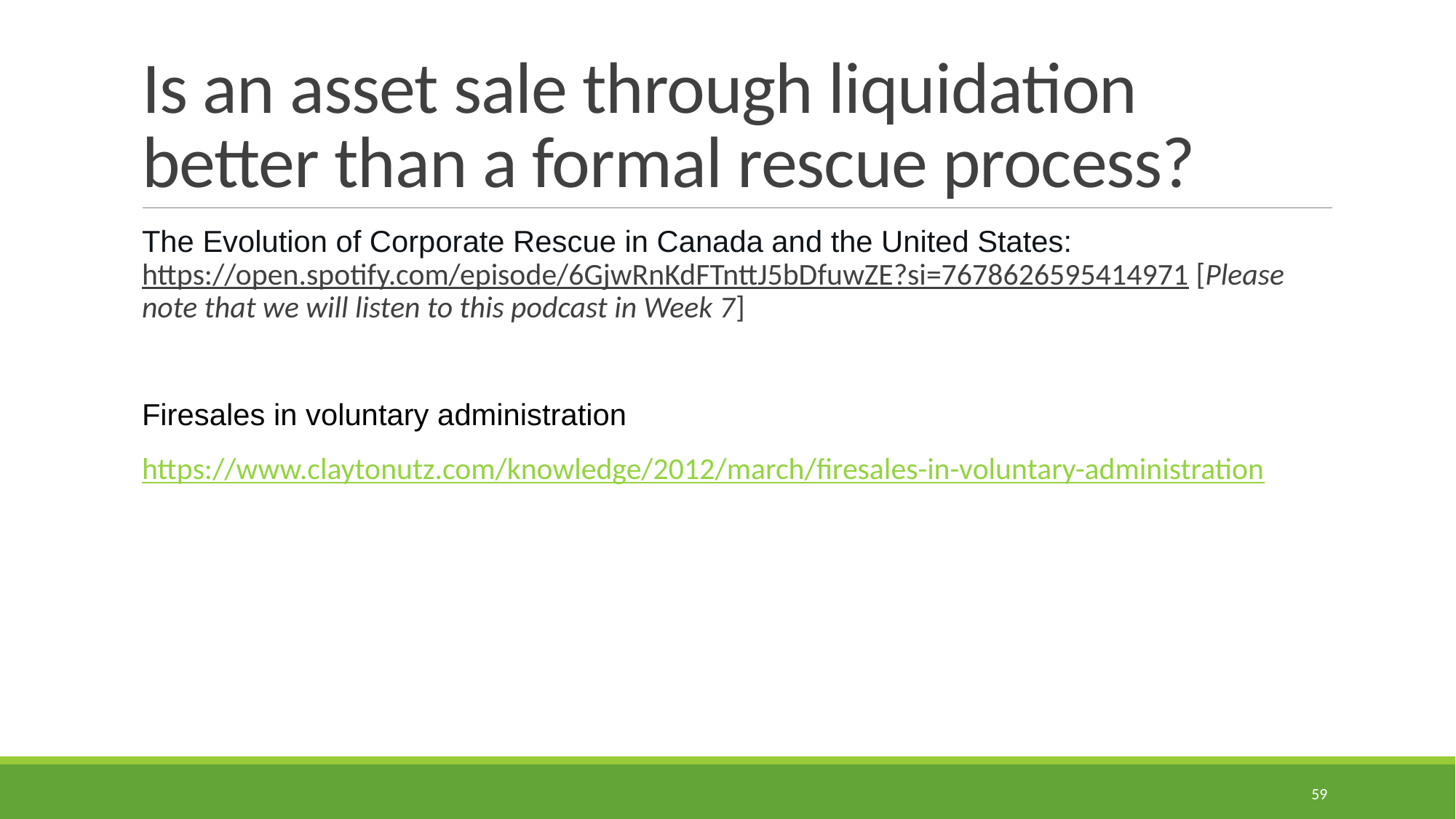

# Is an asset sale through liquidation better than a formal rescue process?
The Evolution of Corporate Rescue in Canada and the United States: https://open.spotify.com/episode/6GjwRnKdFTnttJ5bDfuwZE?si=7678626595414971 [Please note that we will listen to this podcast in Week 7]

Firesales in voluntary administration
https://www.claytonutz.com/knowledge/2012/march/firesales-in-voluntary-administration

59